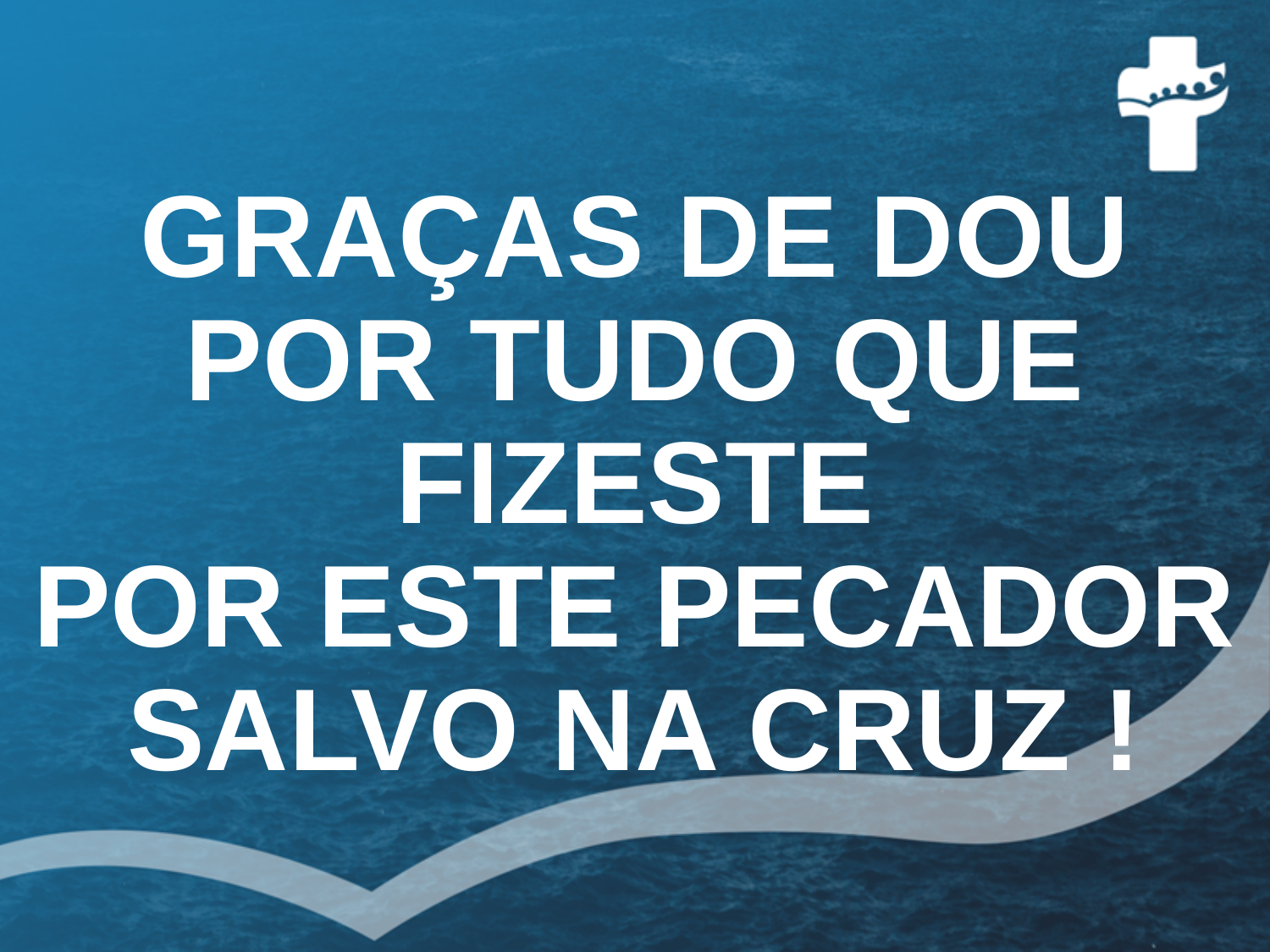

# GRAÇAS DE DOU POR TUDO QUE FIZESTE POR ESTE PECADOR SALVO NA CRUZ !